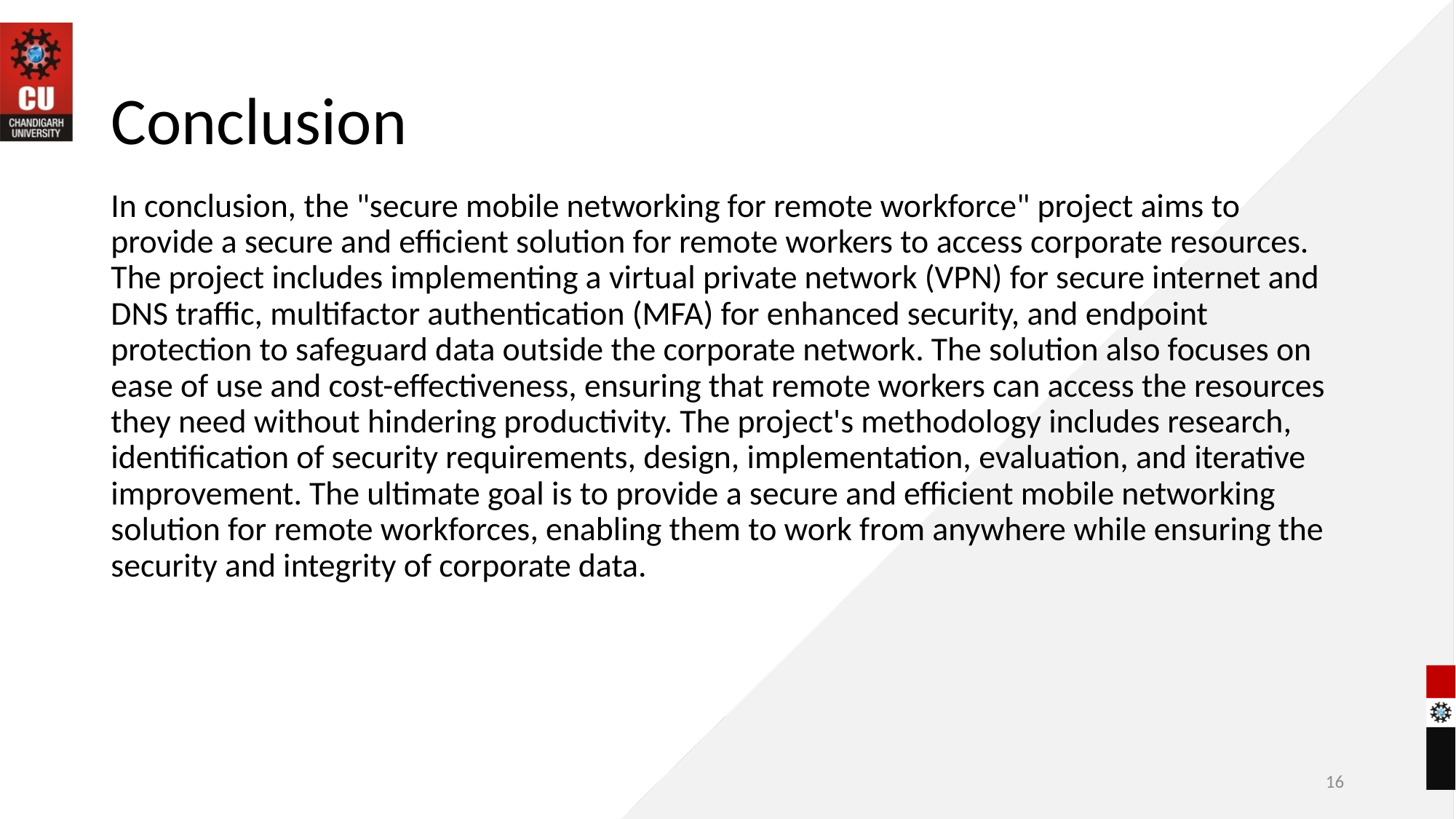

# Conclusion
In conclusion, the "secure mobile networking for remote workforce" project aims to provide a secure and efficient solution for remote workers to access corporate resources. The project includes implementing a virtual private network (VPN) for secure internet and DNS traffic, multifactor authentication (MFA) for enhanced security, and endpoint protection to safeguard data outside the corporate network. The solution also focuses on ease of use and cost-effectiveness, ensuring that remote workers can access the resources they need without hindering productivity. The project's methodology includes research, identification of security requirements, design, implementation, evaluation, and iterative improvement. The ultimate goal is to provide a secure and efficient mobile networking solution for remote workforces, enabling them to work from anywhere while ensuring the security and integrity of corporate data.
16